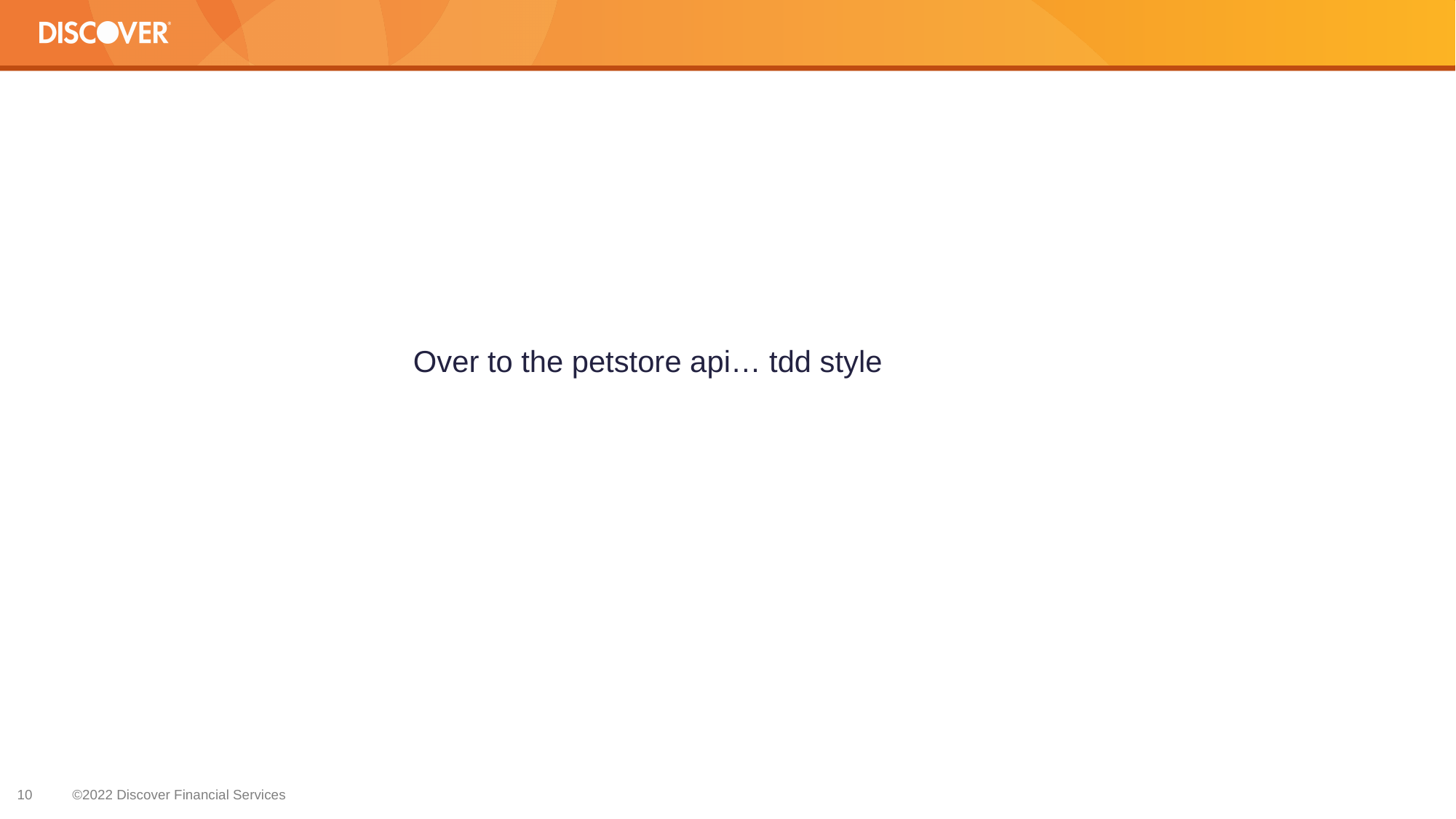

Over to the petstore api… tdd style